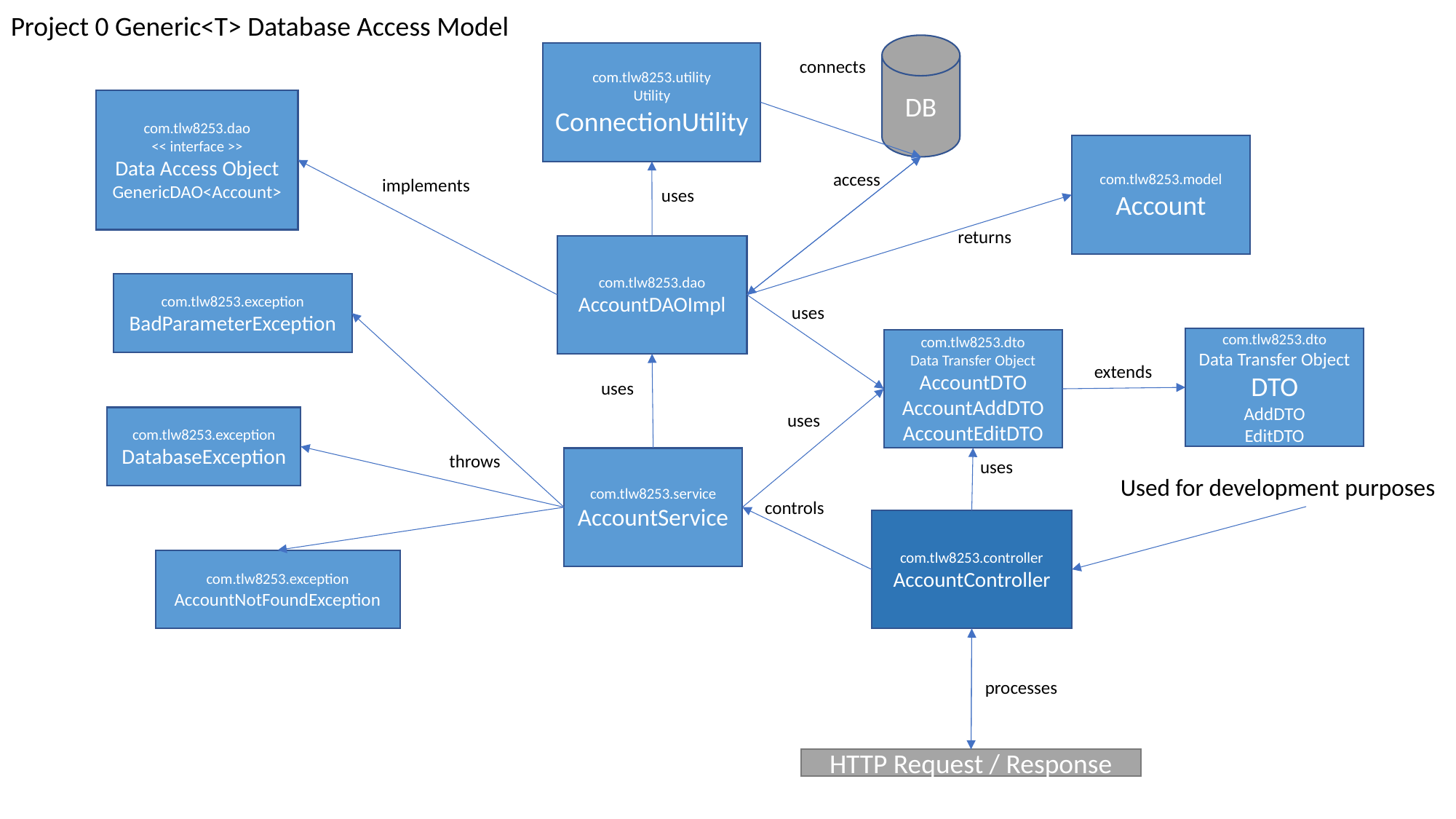

Project 0 Generic<T> Database Access Model
DB
com.tlw8253.utility
Utility
ConnectionUtility
connects
com.tlw8253.dao
<< interface >>
Data Access Object
GenericDAO<Account>
com.tlw8253.model
Account
access
implements
uses
returns
com.tlw8253.dao
AccountDAOImpl
com.tlw8253.exception
BadParameterException
uses
com.tlw8253.dto
Data Transfer Object
DTO
AddDTO
EditDTO
com.tlw8253.dto
Data Transfer Object
AccountDTO
AccountAddDTO
AccountEditDTO
extends
uses
uses
com.tlw8253.exception
DatabaseException
throws
com.tlw8253.service
AccountService
uses
Used for development purposes
controls
com.tlw8253.controller
AccountController
com.tlw8253.exception
AccountNotFoundException
processes
HTTP Request / Response